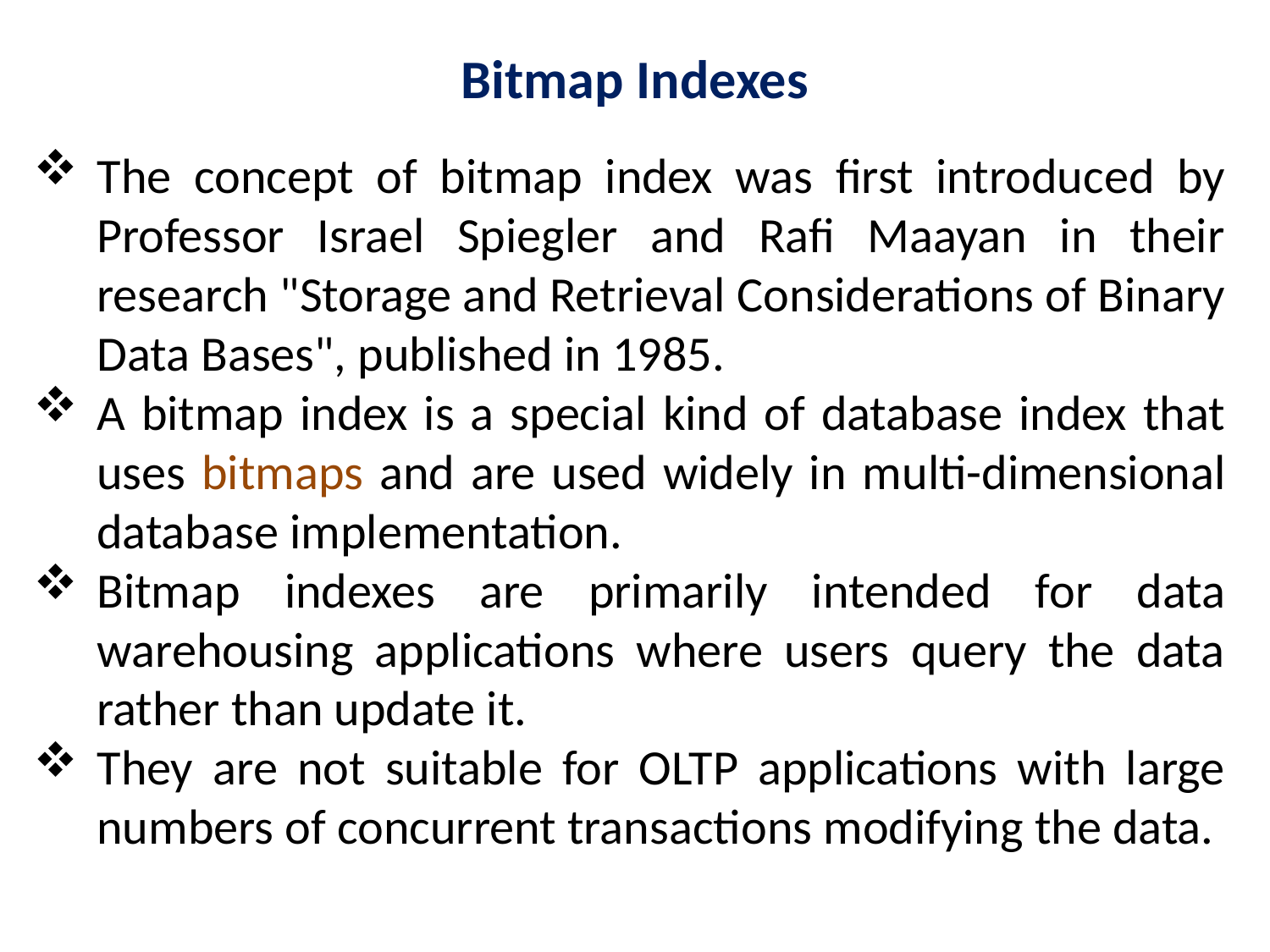

# Bitmap Indexes
The concept of bitmap index was first introduced by Professor Israel Spiegler and Rafi Maayan in their research "Storage and Retrieval Considerations of Binary Data Bases", published in 1985.
A bitmap index is a special kind of database index that uses bitmaps and are used widely in multi-dimensional database implementation.
Bitmap indexes are primarily intended for data warehousing applications where users query the data rather than update it.
They are not suitable for OLTP applications with large numbers of concurrent transactions modifying the data.